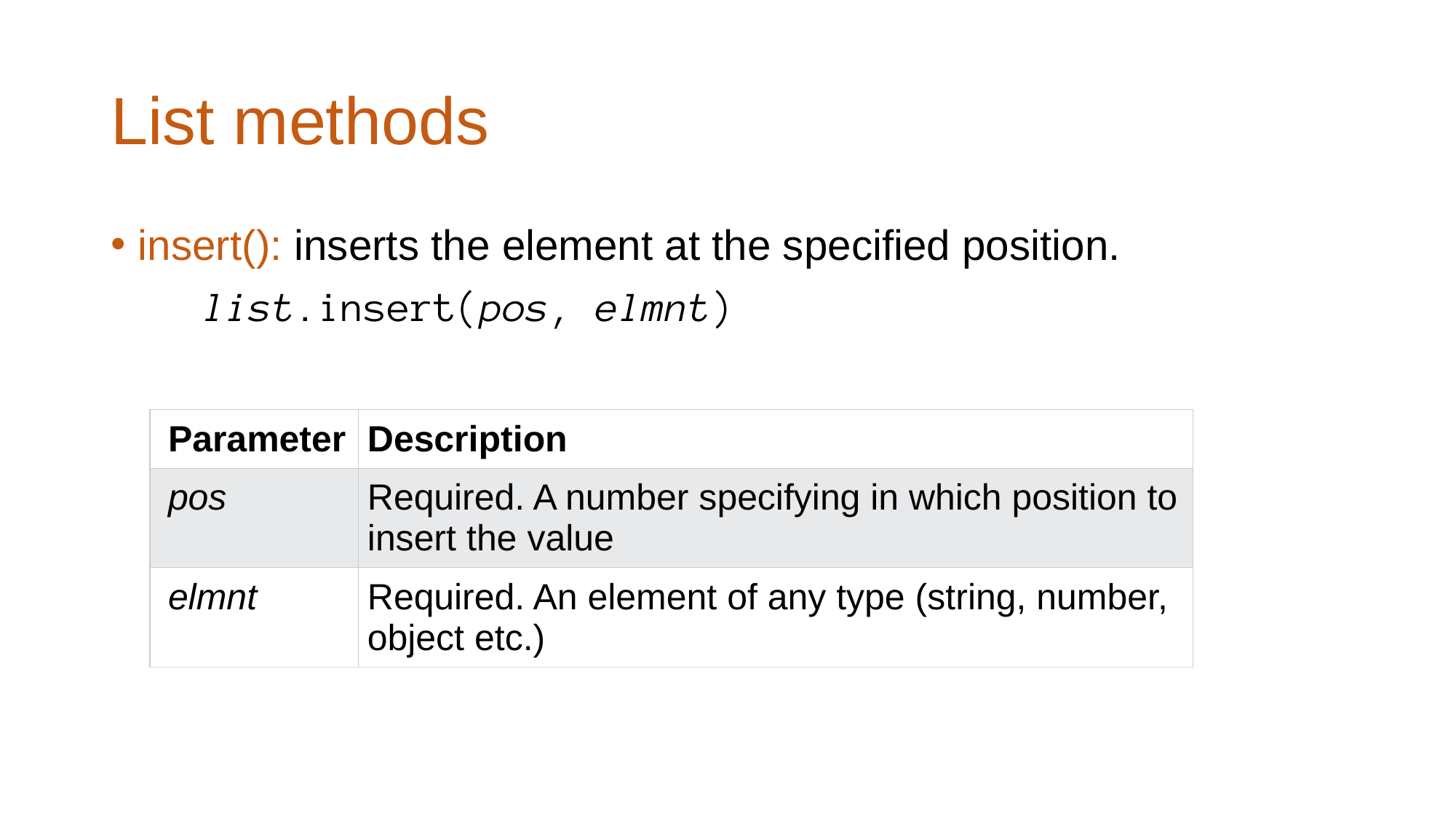

# List methods
insert(): inserts the element at the specified position.
    list.insert(pos, elmnt)

| Parameter | Description |
| --- | --- |
| pos | Required. A number specifying in which position to insert the value |
| elmnt | Required. An element of any type (string, number, object etc.) |